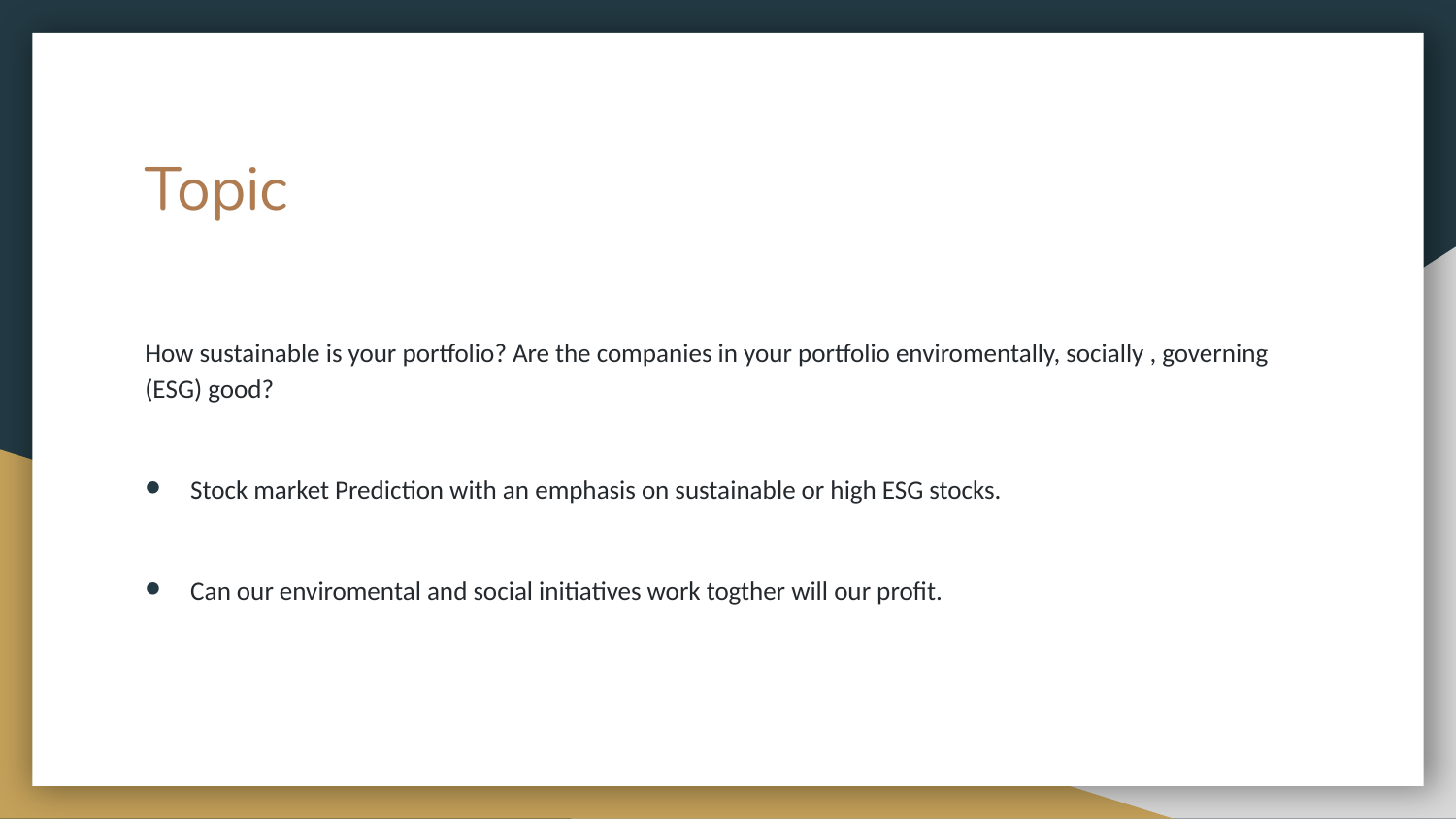

# Topic
How sustainable is your portfolio? Are the companies in your portfolio enviromentally, socially , governing (ESG) good?
Stock market Prediction with an emphasis on sustainable or high ESG stocks.
Can our enviromental and social initiatives work togther will our profit.